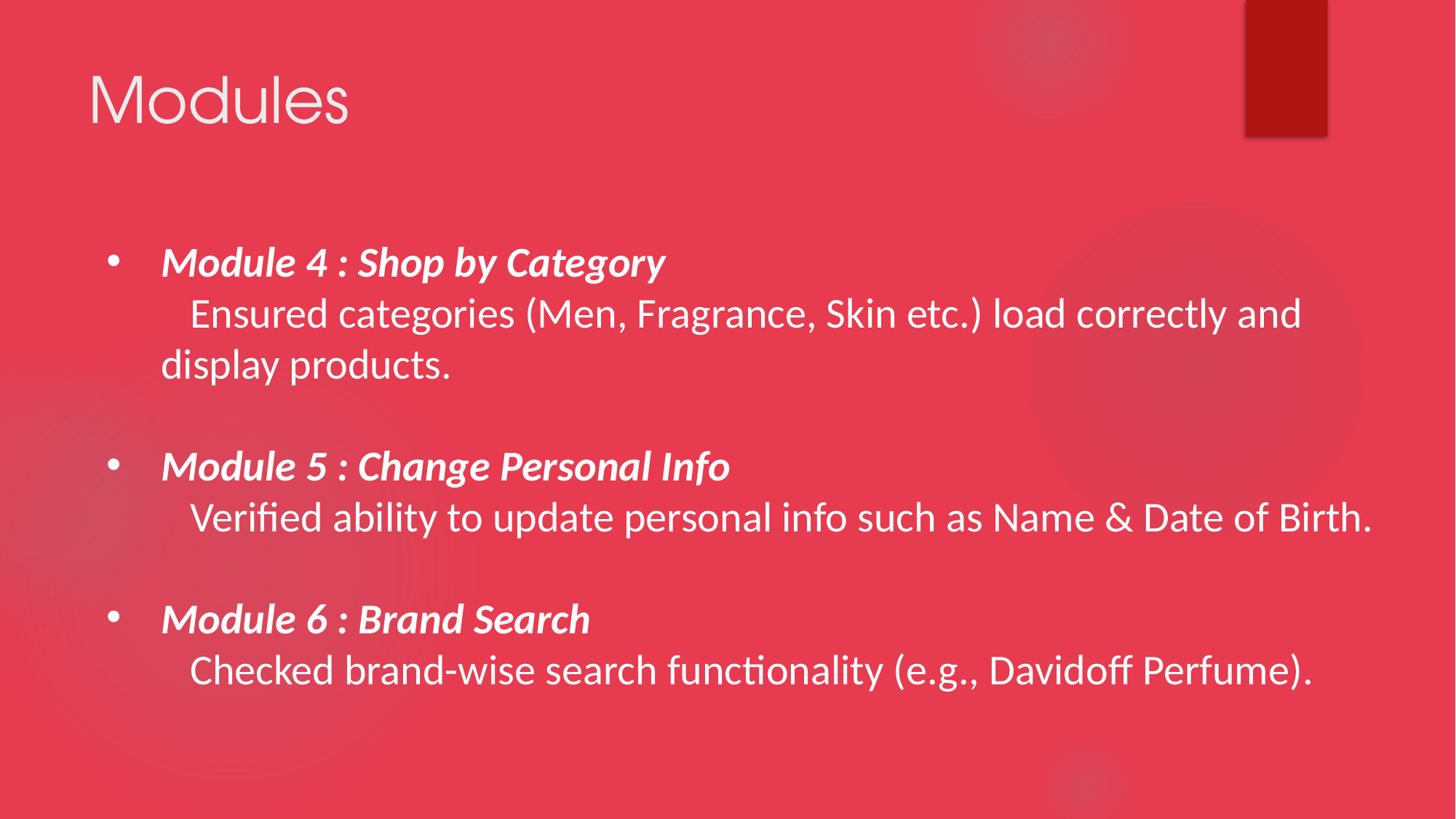

# Modules
Module 4 : Shop by Category
   Ensured categories (Men, Fragrance, Skin etc.) load correctly and display products.

Module 5 : Change Personal Info
   Verified ability to update personal info such as Name & Date of Birth.

Module 6 : Brand Search
   Checked brand-wise search functionality (e.g., Davidoff Perfume).